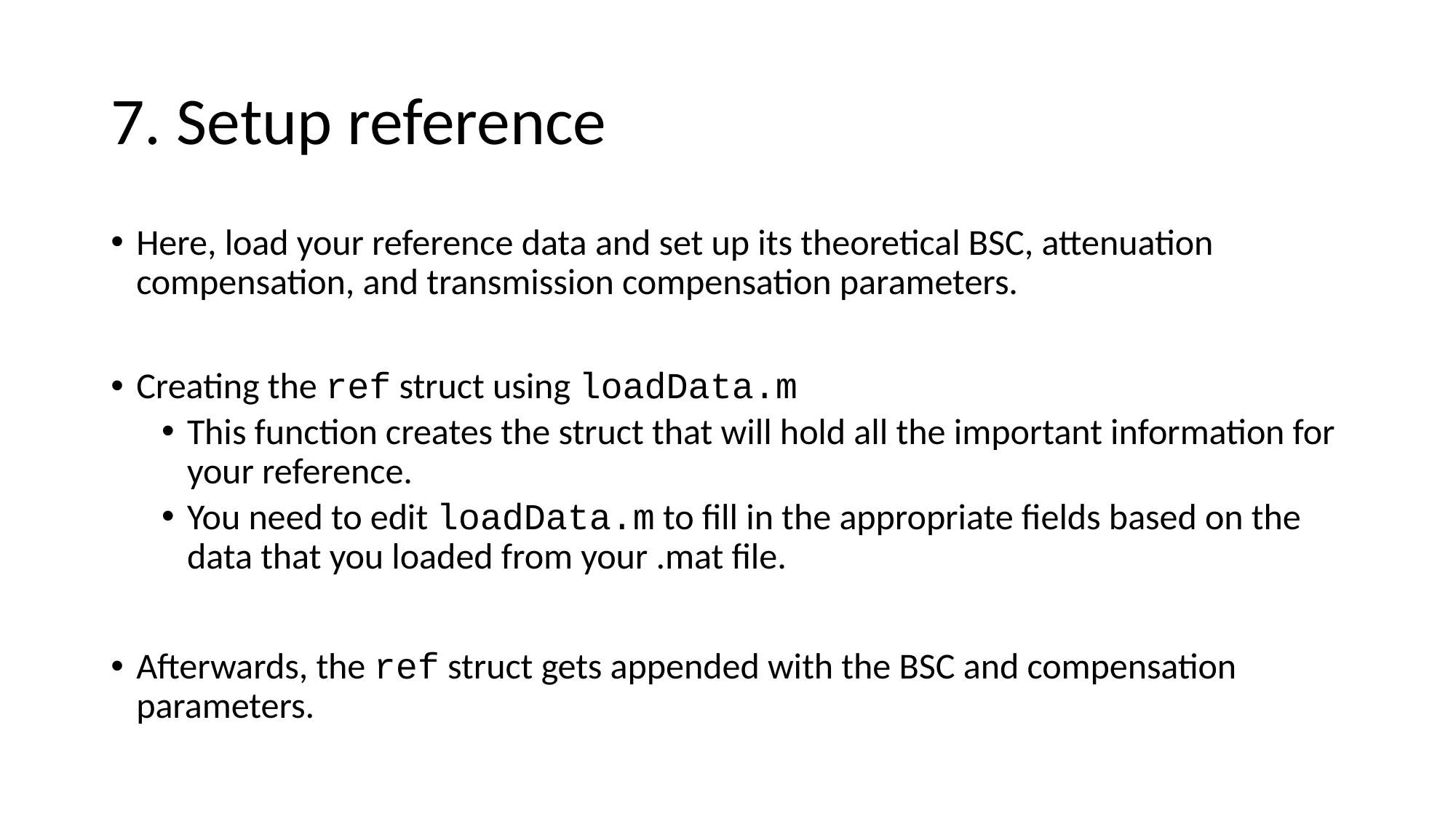

# 7. Setup reference
Here, load your reference data and set up its theoretical BSC, attenuation compensation, and transmission compensation parameters.

Creating the ref struct using loadData.m
This function creates the struct that will hold all the important information for your reference.
You need to edit loadData.m to fill in the appropriate fields based on the data that you loaded from your .mat file.

Afterwards, the ref struct gets appended with the BSC and compensation parameters.